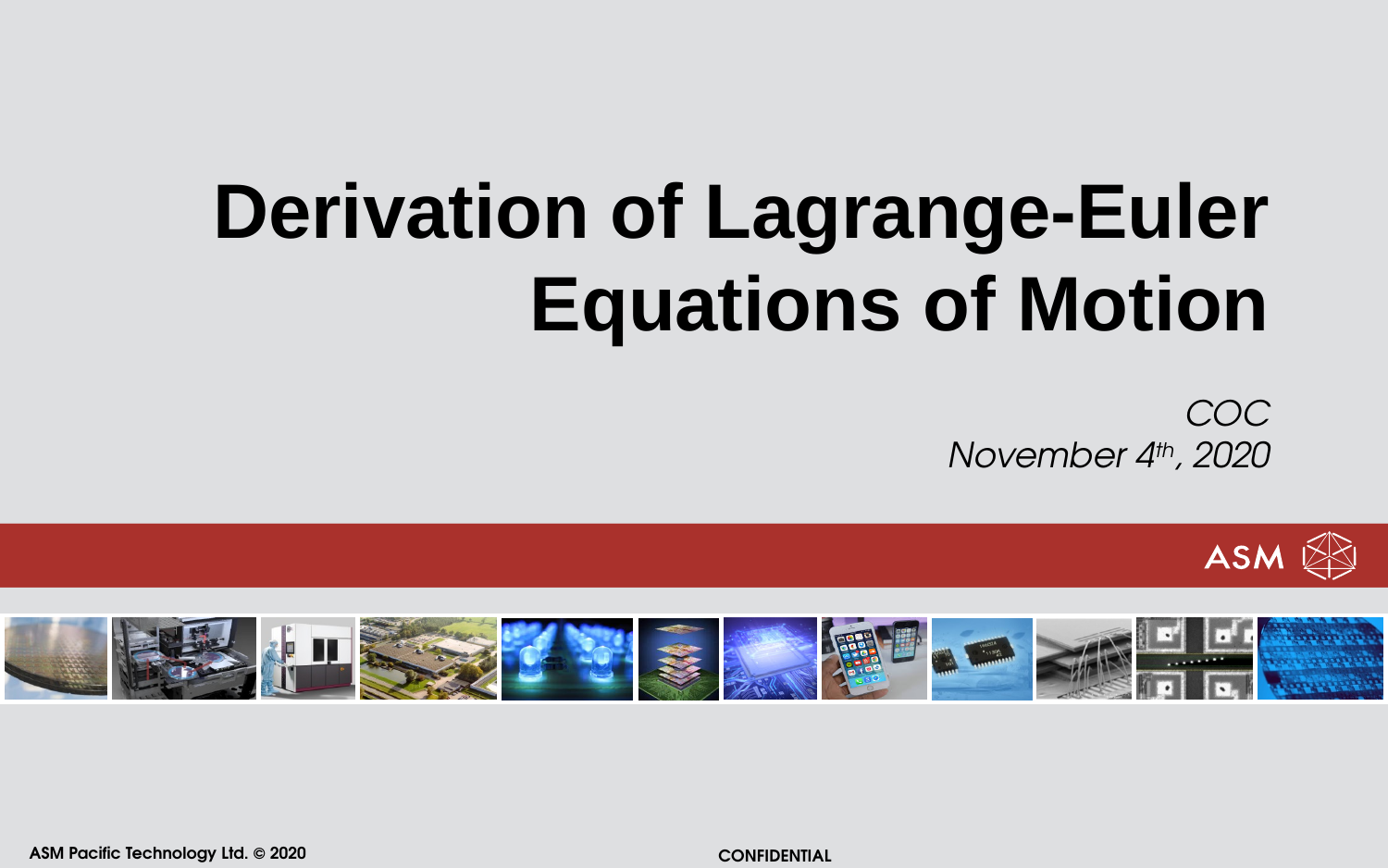

# Derivation of Lagrange-Euler Equations of Motion
COC
November 4th, 2020
ASM Pacific Technology Ltd. © 2020
CONFIDENTIAL